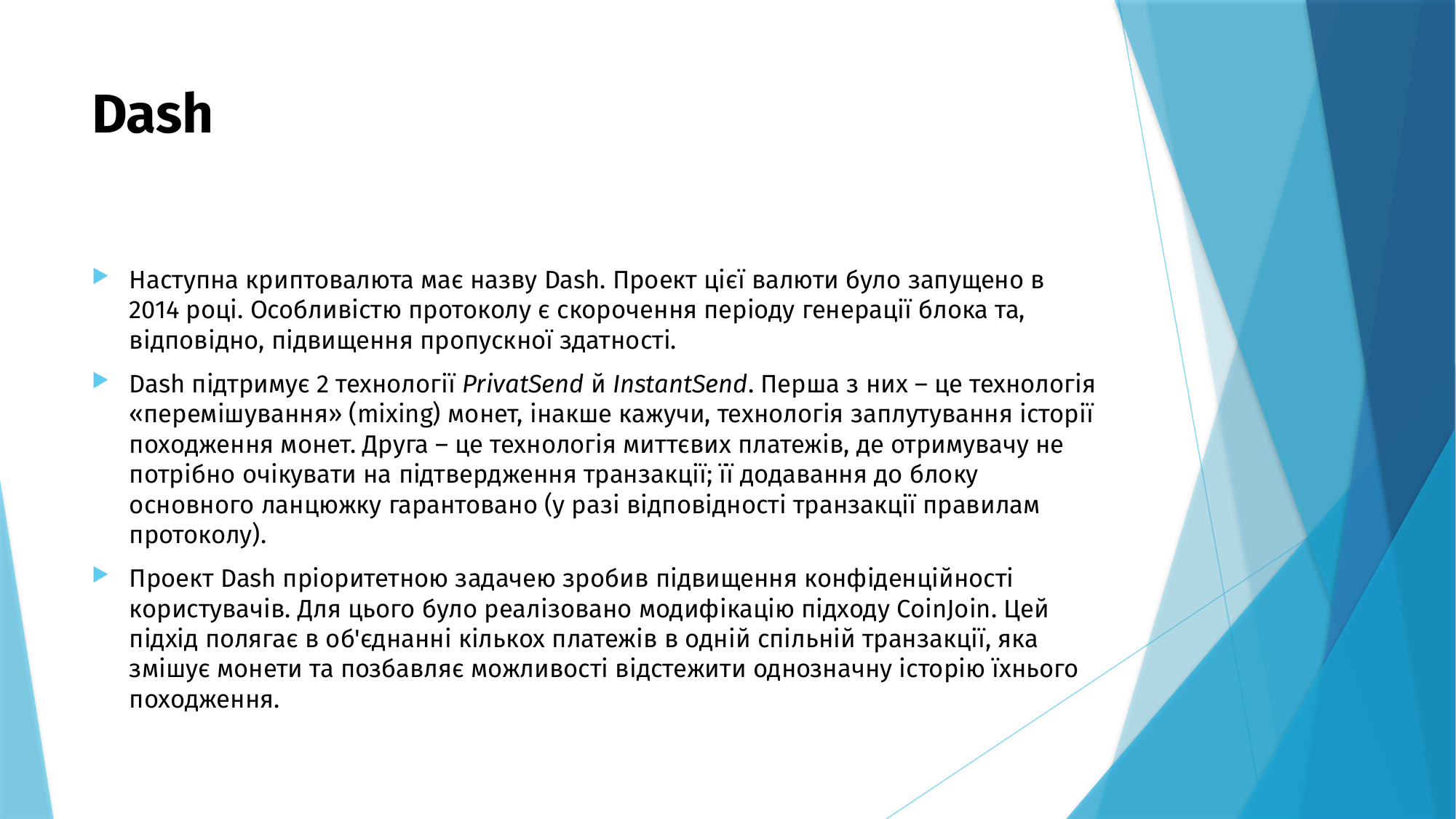

# Dash
Наступна криптовалюта має назву Dash. Проект цієї валюти було запущено в 2014 році. Особливістю протоколу є скорочення періоду генерації блока та, відповідно, підвищення пропускної здатності.
Dash підтримує 2 технології PrivatSend й InstantSend. Перша з них – це технологія «перемішування» (mixing) монет, інакше кажучи, технологія заплутування історії походження монет. Друга – це технологія миттєвих платежів, де отримувачу не потрібно очікувати на підтвердження транзакції; її додавання до блоку основного ланцюжку гарантовано (у разі відповідності транзакції правилам протоколу).
Проект Dash пріоритетною задачею зробив підвищення конфіденційності користувачів. Для цього було реалізовано модифікацію підходу CoinJoin. Цей підхід полягає в об'єднанні кількох платежів в одній спільній транзакції, яка змішує монети та позбавляє можливості відстежити однозначну історію їхнього походження.